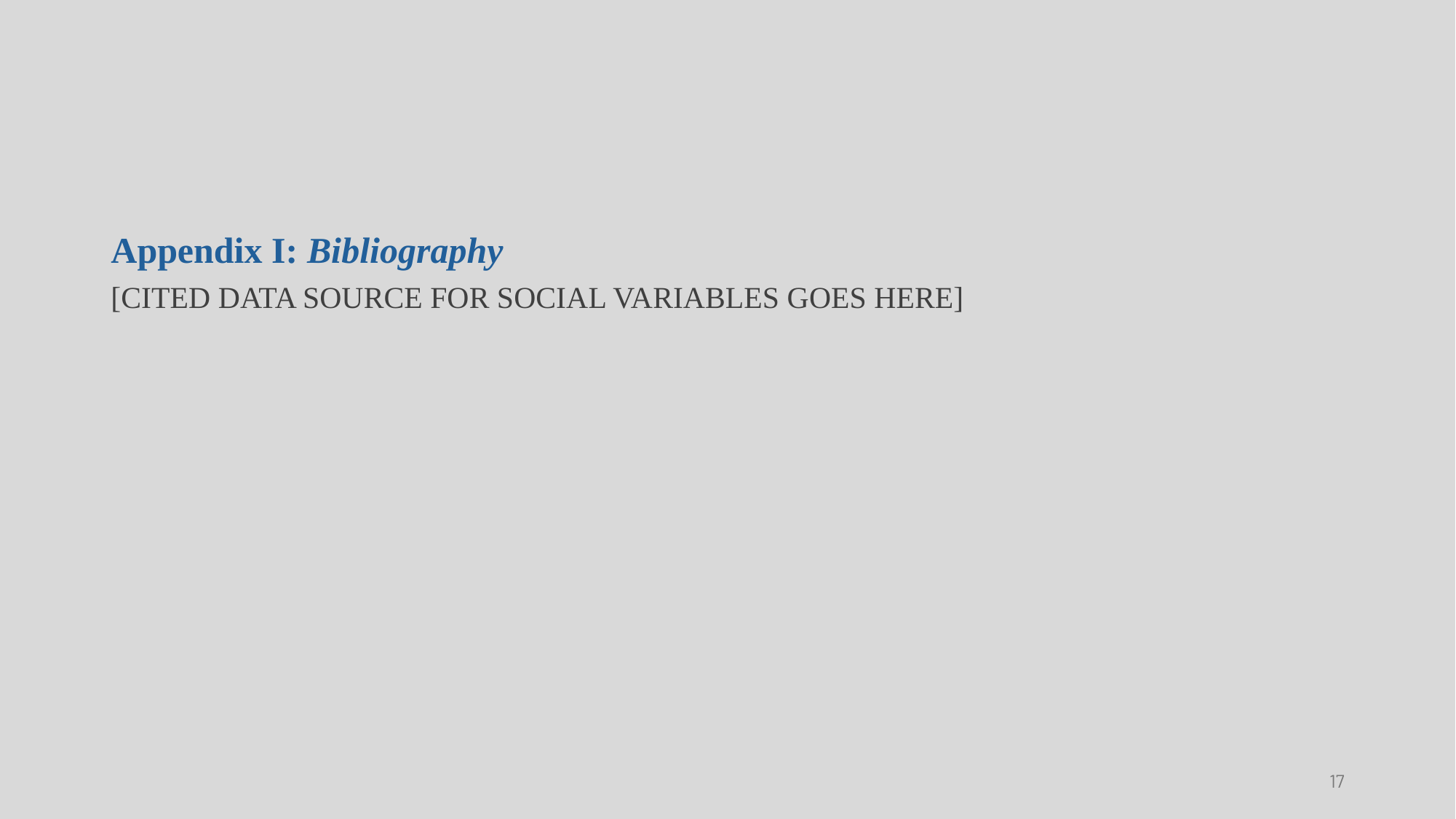

# Appendix I: Bibliography
[CITED DATA SOURCE FOR SOCIAL VARIABLES GOES HERE]

17